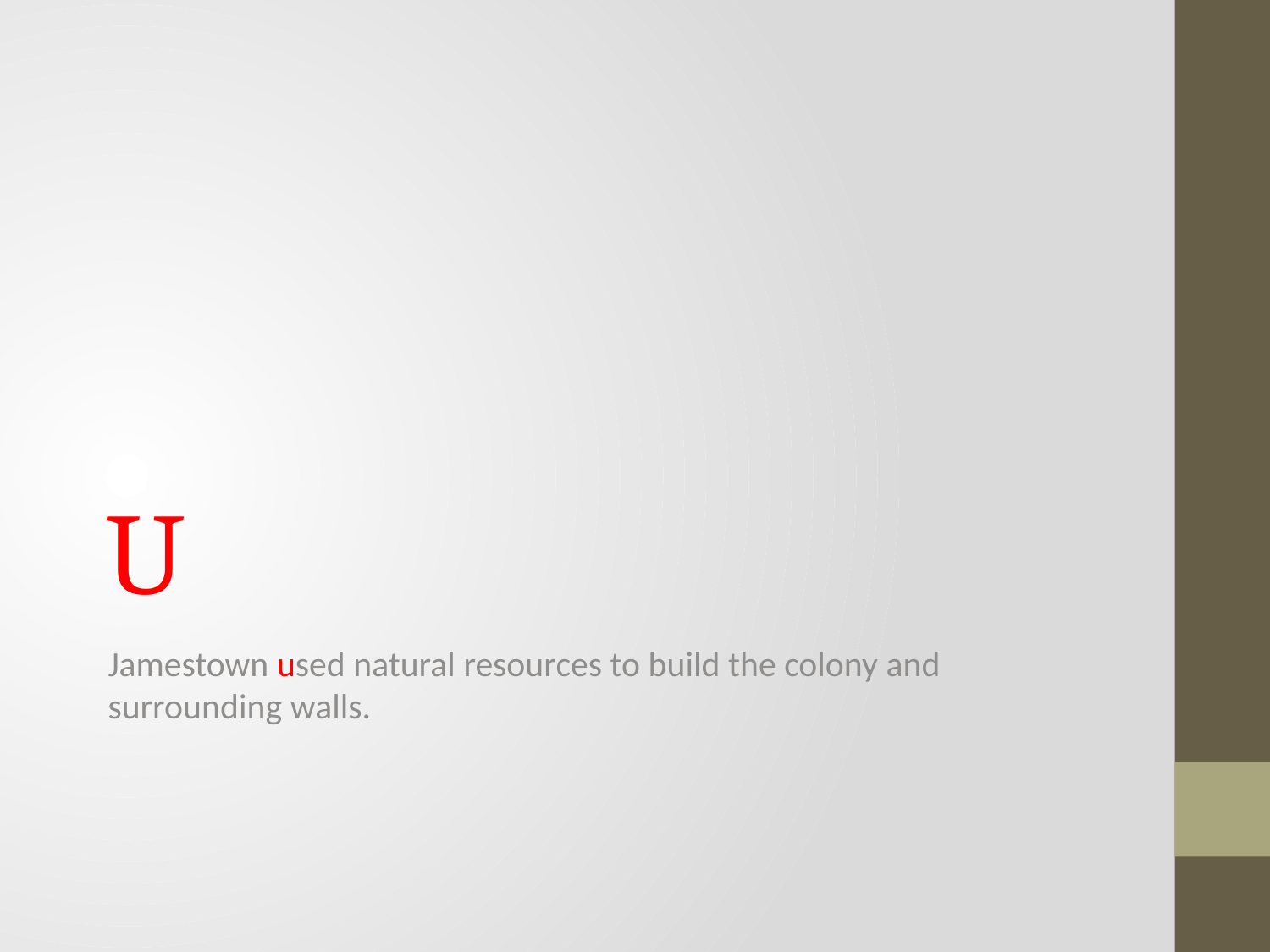

# U
Jamestown used natural resources to build the colony and surrounding walls.